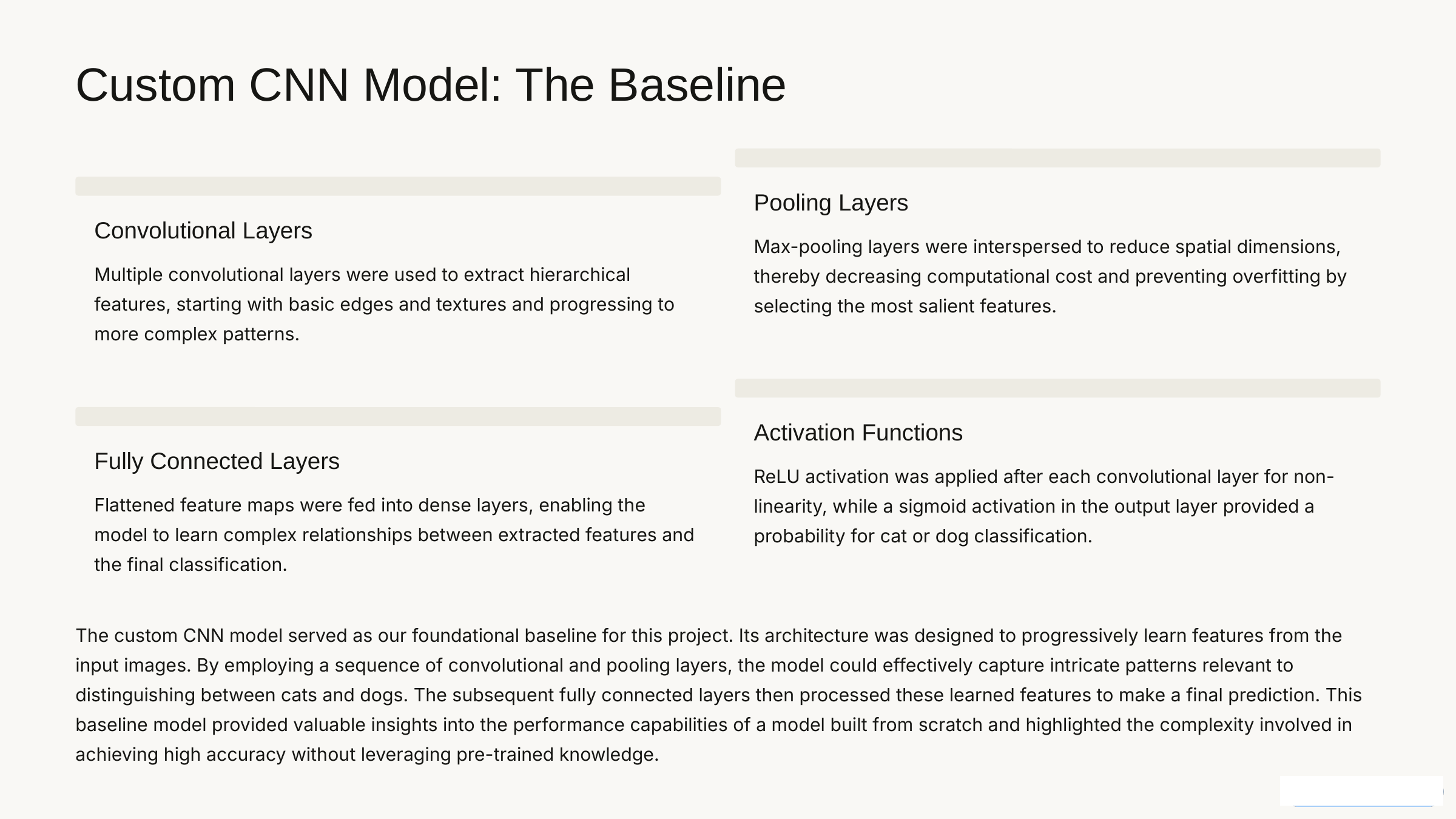

Custom CNN Model: The Baseline

Pooling Layers
Convolutional Layers
Max-pooling layers were interspersed to reduce spatial dimensions, thereby decreasing computational cost and preventing overfitting by selecting the most salient features.
Multiple convolutional layers were used to extract hierarchical features, starting with basic edges and textures and progressing to more complex patterns.

Activation Functions
Fully Connected Layers
ReLU activation was applied after each convolutional layer for non-linearity, while a sigmoid activation in the output layer provided a probability for cat or dog classification.
Flattened feature maps were fed into dense layers, enabling the model to learn complex relationships between extracted features and the final classification.
The custom CNN model served as our foundational baseline for this project. Its architecture was designed to progressively learn features from the input images. By employing a sequence of convolutional and pooling layers, the model could effectively capture intricate patterns relevant to distinguishing between cats and dogs. The subsequent fully connected layers then processed these learned features to make a final prediction. This baseline model provided valuable insights into the performance capabilities of a model built from scratch and highlighted the complexity involved in achieving high accuracy without leveraging pre-trained knowledge.